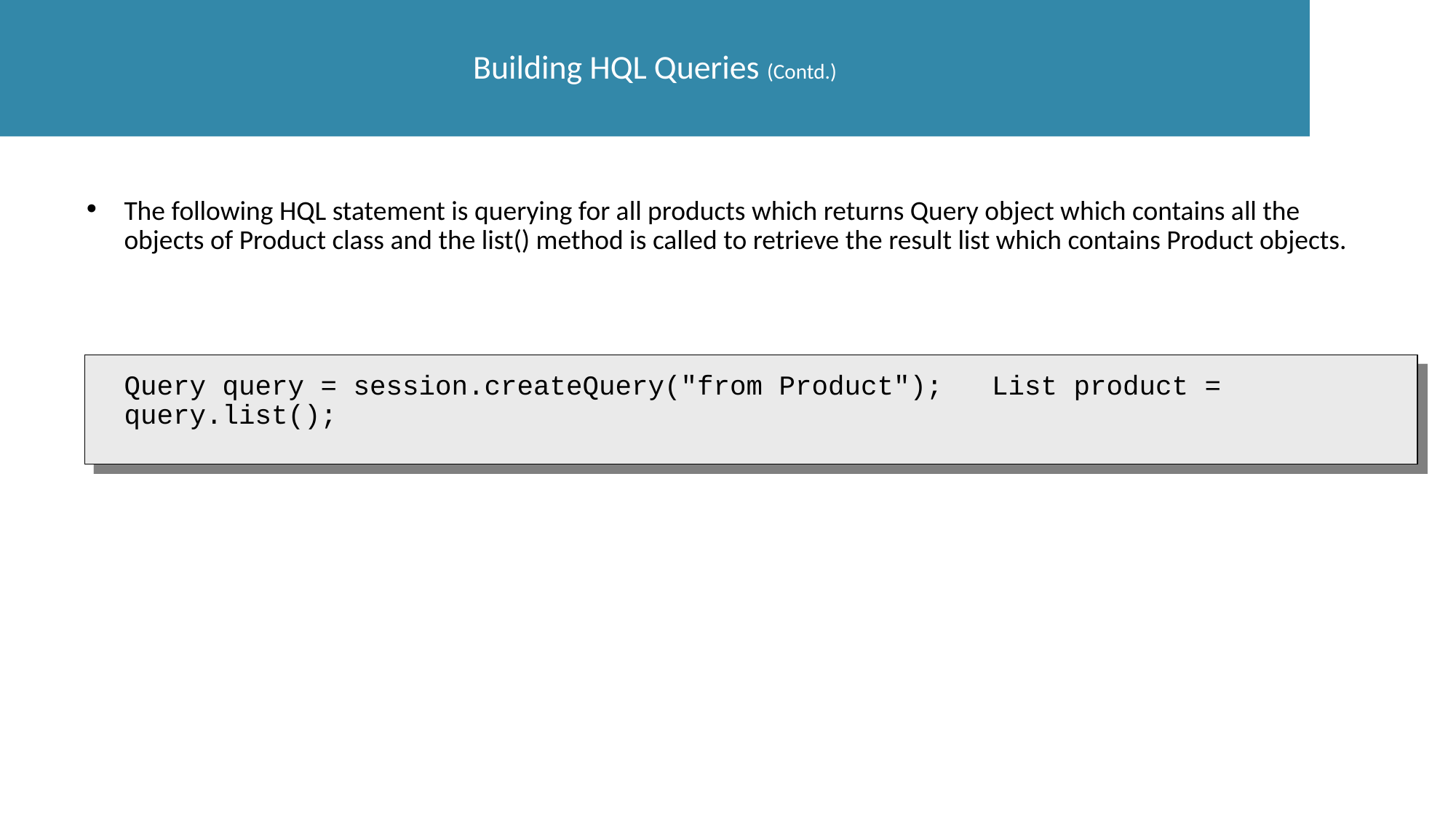

Building HQL Queries (Contd.)
The following HQL statement is querying for all products which returns Query object which contains all the objects of Product class and the list() method is called to retrieve the result list which contains Product objects.

	Query query = session.createQuery("from Product");   List product = query.list();